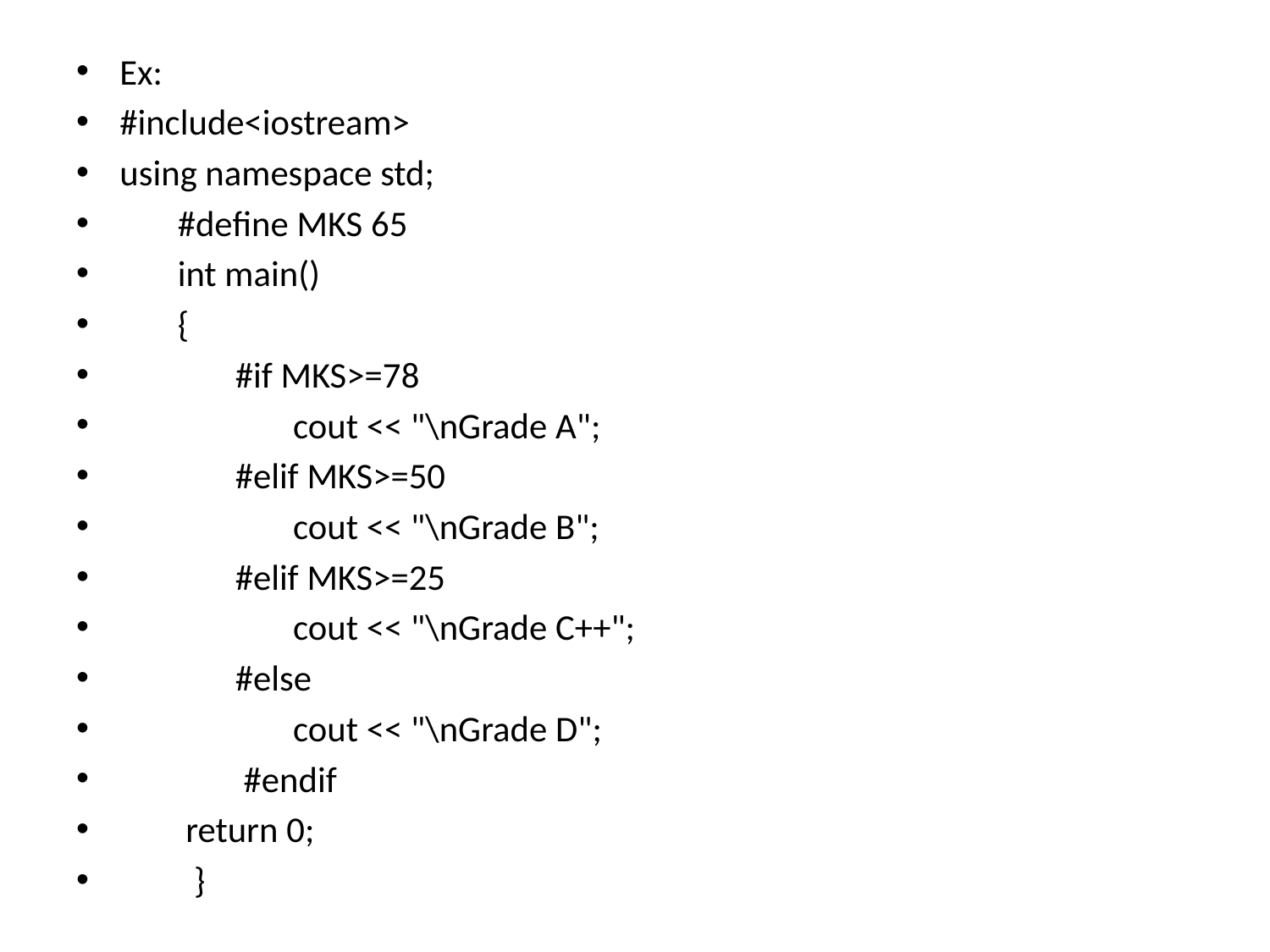

Ex:
#include<iostream>
using namespace std;
       #define MKS 65
       int main()
       {
              #if MKS>=78
                     cout << "\nGrade A";
              #elif MKS>=50
                     cout << "\nGrade B";
              #elif MKS>=25
                     cout << "\nGrade C++";
              #else
                     cout << "\nGrade D";
               #endif
        return 0;
         }